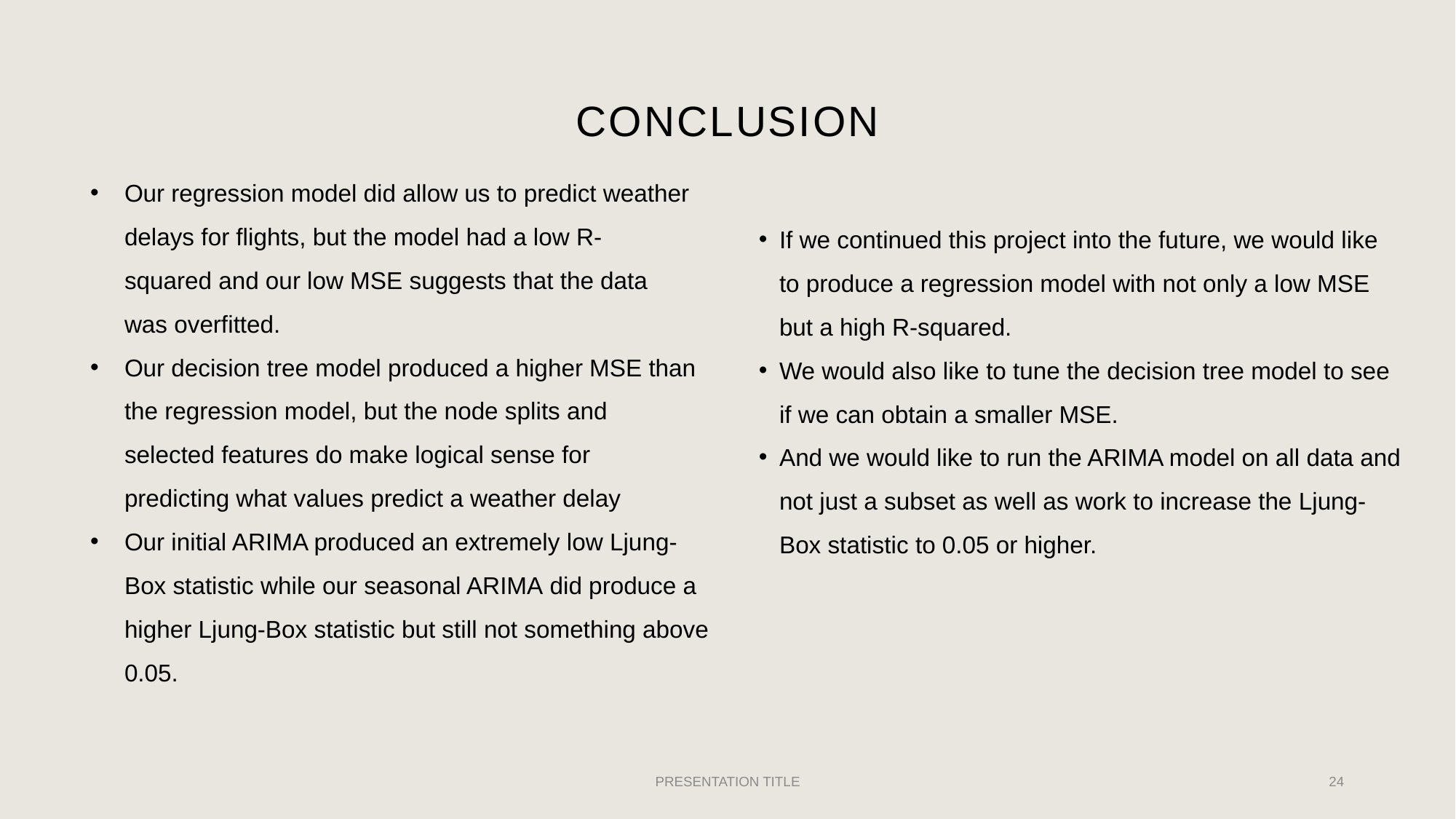

# Conclusion
Our regression model did allow us to predict weather delays for flights, but the model had a low R-squared and our low MSE suggests that the data was overfitted.
Our decision tree model produced a higher MSE than the regression model, but the node splits and selected features do make logical sense for predicting what values predict a weather delay
Our initial ARIMA produced an extremely low Ljung-Box statistic while our seasonal ARIMA did produce a higher Ljung-Box statistic but still not something above 0.05.

If we continued this project into the future, we would like to produce a regression model with not only a low MSE but a high R-squared.
We would also like to tune the decision tree model to see if we can obtain a smaller MSE.
And we would like to run the ARIMA model on all data and not just a subset as well as work to increase the Ljung-Box statistic to 0.05 or higher.
PRESENTATION TITLE
24